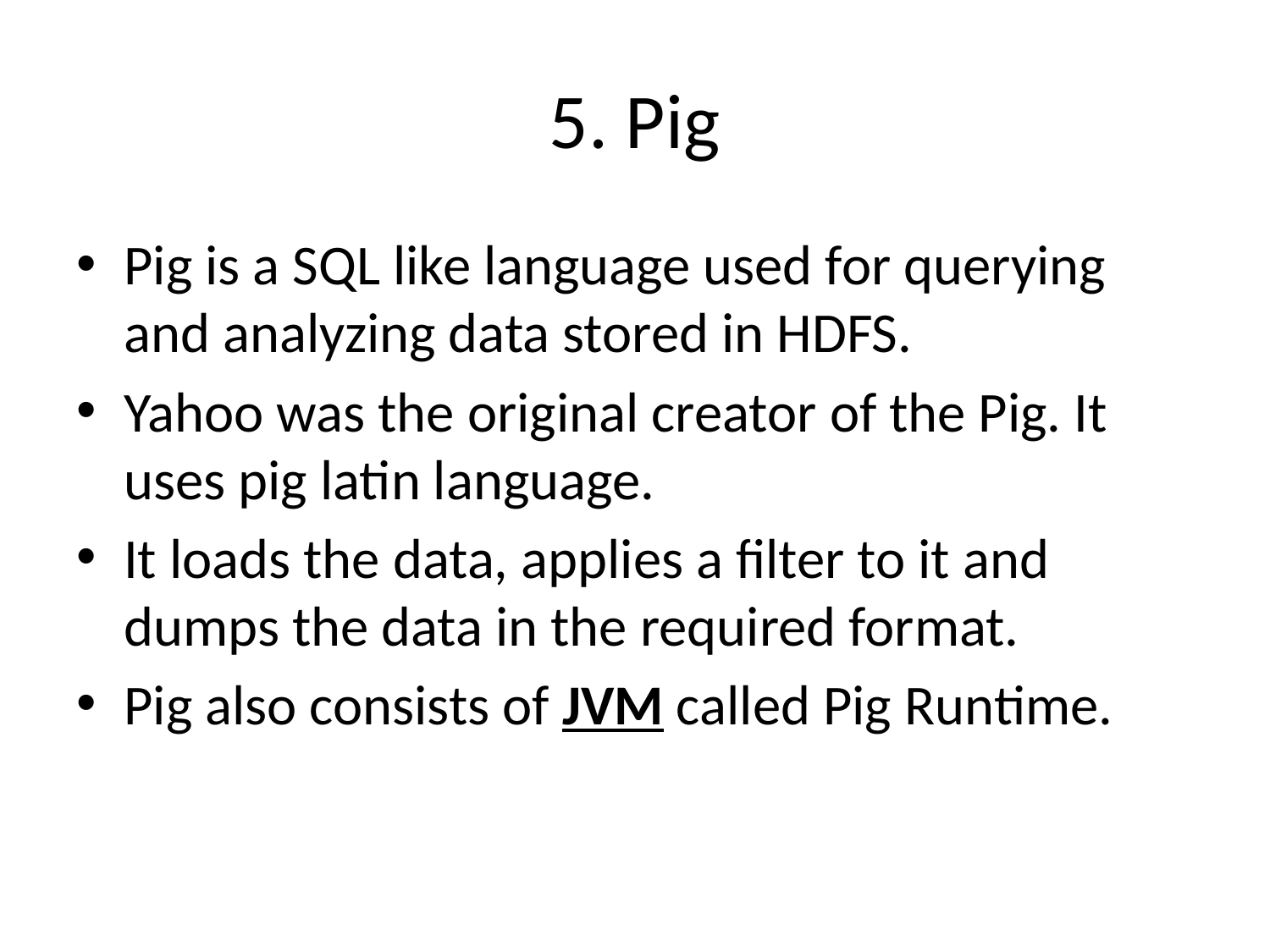

# 5. Pig
Pig is a SQL like language used for querying and analyzing data stored in HDFS.
Yahoo was the original creator of the Pig. It uses pig latin language.
It loads the data, applies a filter to it and dumps the data in the required format.
Pig also consists of JVM called Pig Runtime.